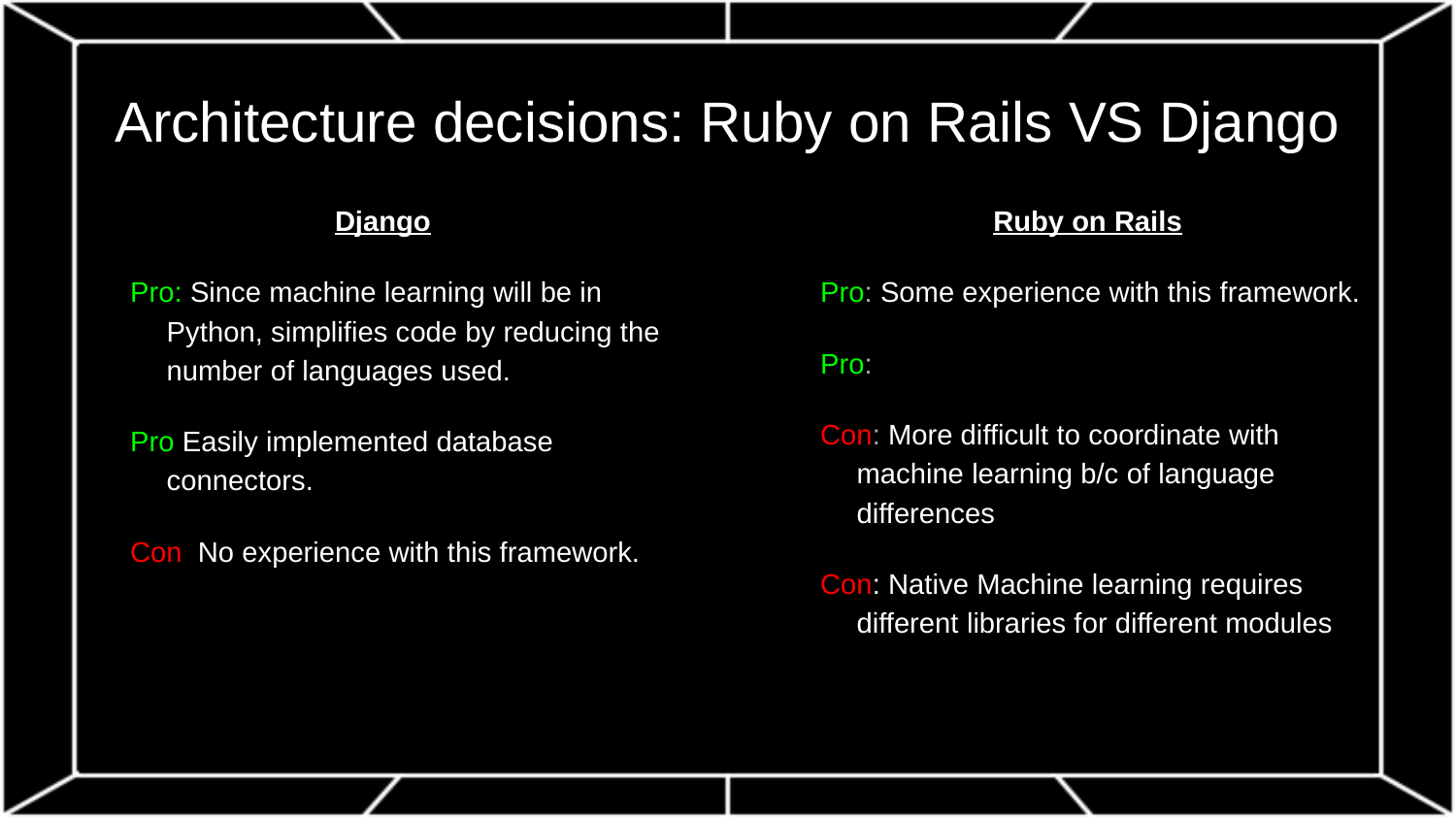

# Architecture decisions: Ruby on Rails VS Django
Django
Pro: Since machine learning will be in Python, simplifies code by reducing the number of languages used.
Pro:Easily implemented database connectors.
Con: No experience with this framework.
Ruby on Rails
Pro: Some experience with this framework.
Pro:
Con: More difficult to coordinate with machine learning b/c of language differences
Con: Native Machine learning requires different libraries for different modules